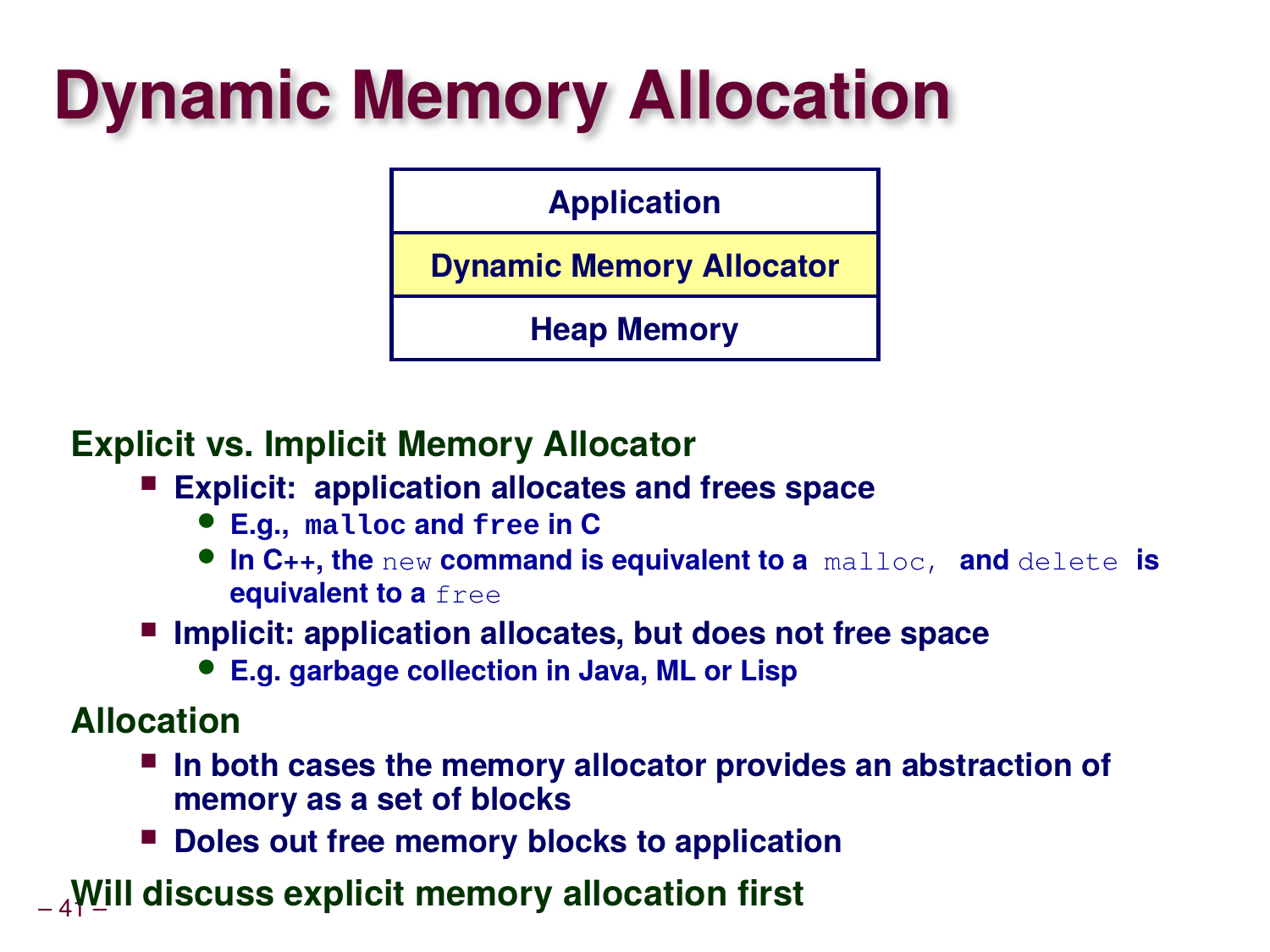

# Dynamic Memory Allocation
Application
Dynamic Memory Allocator
Heap Memory
Explicit vs. Implicit Memory Allocator
Explicit:  application allocates and frees space
E.g.,  malloc and free in C
In C++, the new command is equivalent to a  malloc, and delete is equivalent to a free
Implicit: application allocates, but does not free space
E.g. garbage collection in Java, ML or Lisp
Allocation
In both cases the memory allocator provides an abstraction of memory as a set of blocks
Doles out free memory blocks to application
Will discuss explicit memory allocation first